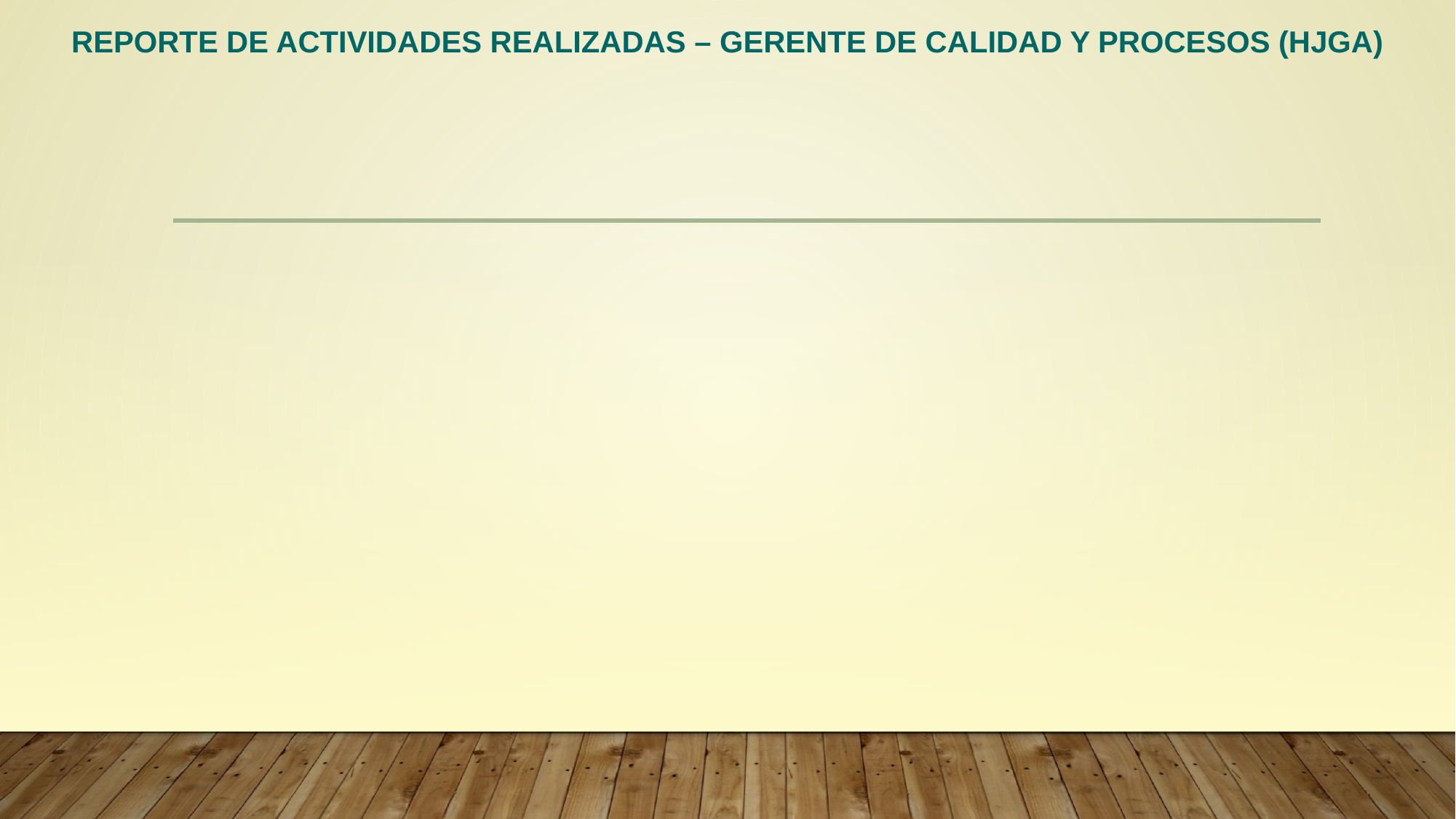

# REPORTE DE ACTIVIDADES REALIZADAS – GERENTE DE calidad y procesos (HJGA)